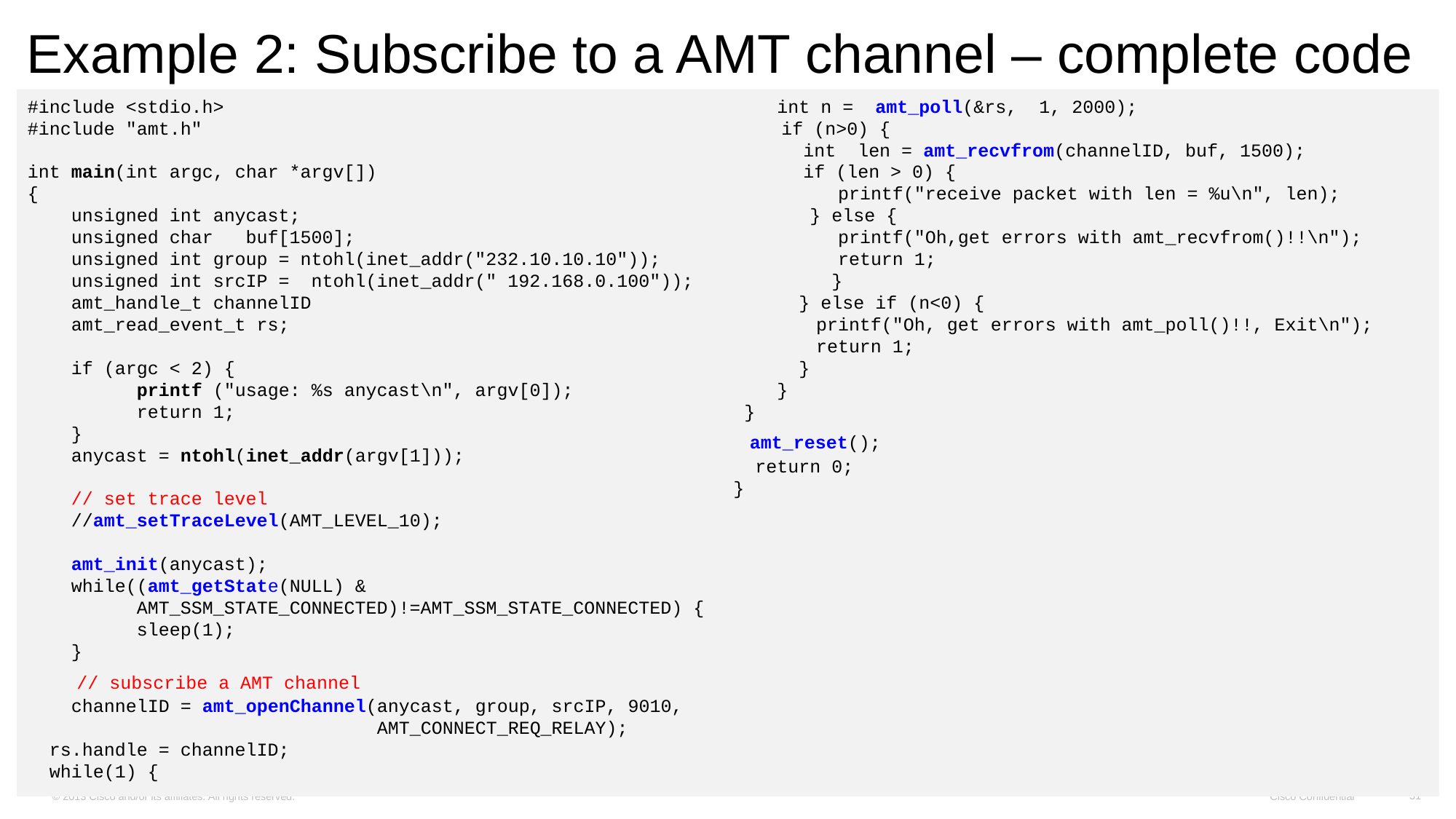

# Example 2: Subscribe to a AMT channel – complete code
#include <stdio.h>
#include "amt.h"

int main(int argc, char *argv[])
{
    unsigned int anycast;
    unsigned char   buf[1500];
    unsigned int group = ntohl(inet_addr("232.10.10.10"));
    unsigned int srcIP =  ntohl(inet_addr(" 192.168.0.100"));
    amt_handle_t channelID
    amt_read_event_t rs;

    if (argc < 2) {
	printf ("usage: %s anycast\n", argv[0]);
	return 1;
    }
    anycast = ntohl(inet_addr(argv[1]));

    // set trace level
    //amt_setTraceLevel(AMT_LEVEL_10);

    amt_init(anycast);
    while((amt_getState(NULL) &
	AMT_SSM_STATE_CONNECTED)!=AMT_SSM_STATE_CONNECTED) {
	sleep(1);
    }
   // subscribe a AMT channel
    channelID = amt_openChannel(anycast, group, srcIP, 9010,
                                AMT_CONNECT_REQ_RELAY);
  rs.handle = channelID;
  while(1) {
    int n =  amt_poll(&rs,  1, 2000);
 	if (n>0) {
	  int  len = amt_recvfrom(channelID, buf, 1500);
	  if (len > 0) {
		  printf("receive packet with len = %u\n", len);
       } else {
	  printf("Oh,get errors with amt_recvfrom()!!\n");
	  return 1;
         }
      } else if (n<0) {
	printf("Oh, get errors with amt_poll()!!, Exit\n");
	return 1;
      }
    }
 }
 amt_reset();
  return 0;
}